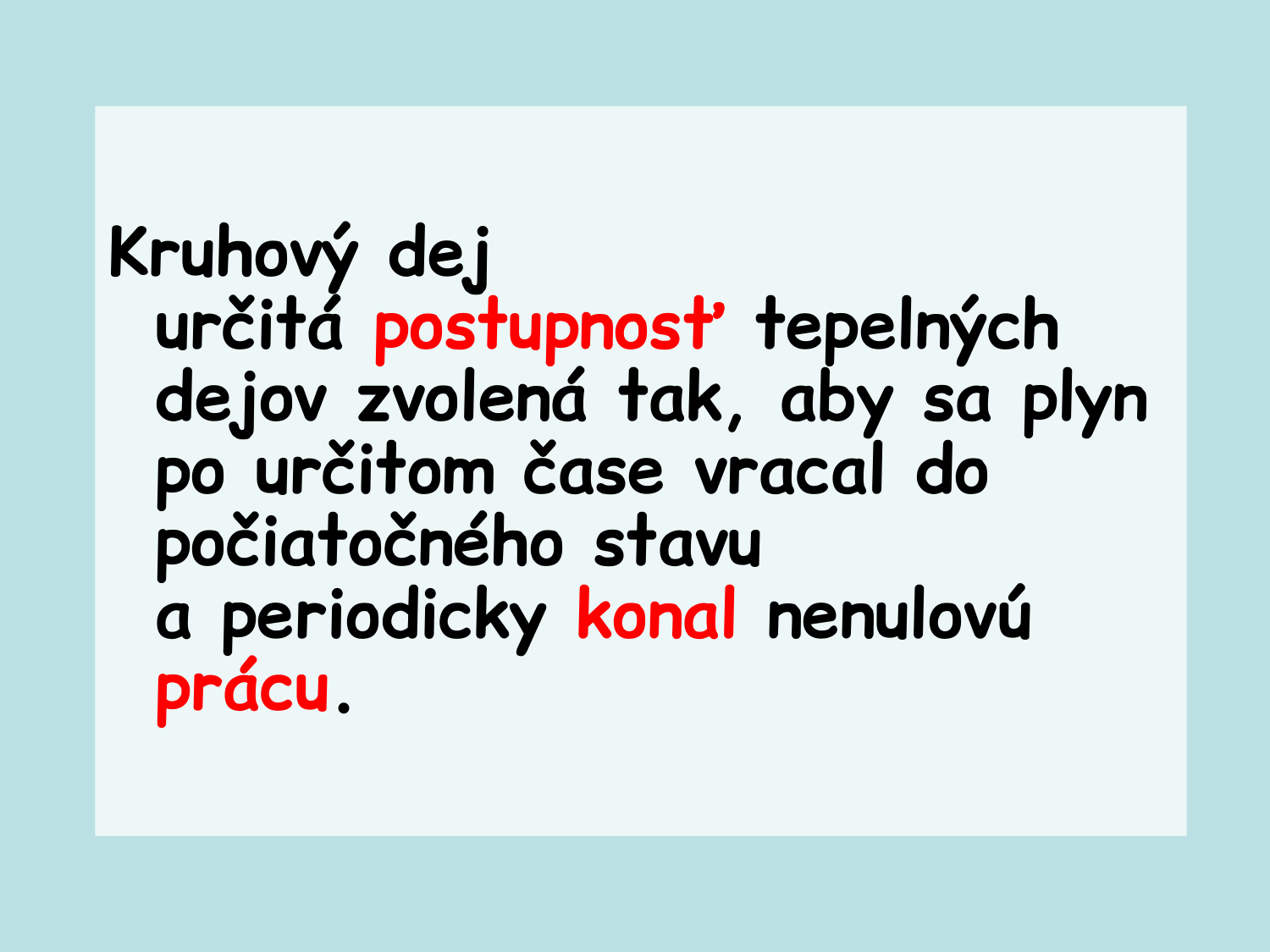

# Kruhový dej určitá postupnosť tepelných dejov zvolená tak, aby sa plyn po určitom čase vracal do počiatočného stavu             a periodicky konal nenulovú prácu.